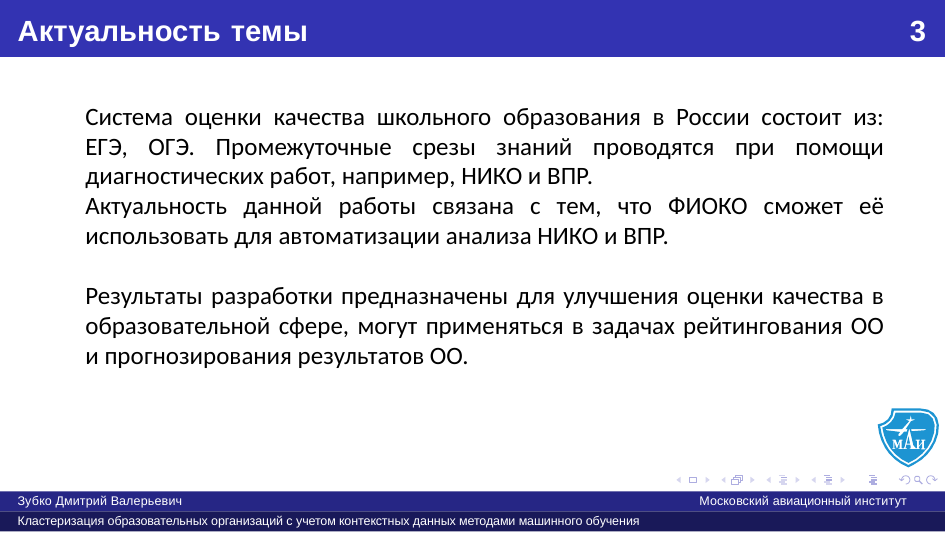

# Актуальность темы
3
Система оценки качества школьного образования в России состоит из: ЕГЭ, ОГЭ. Промежуточные срезы знаний проводятся при помощи диагностических работ, например, НИКО и ВПР.
Актуальность данной работы связана с тем, что ФИОКО сможет её использовать для автоматизации анализа НИКО и ВПР.

Результаты разработки предназначены для улучшения оценки качества в образовательной сфере, могут применяться в задачах рейтингования ОО и прогнозирования результатов ОО.

Зубко Дмитрий Валерьевич
Московский авиационный институт
Кластеризация образовательных организаций с учетом контекстных данных методами машинного обучения